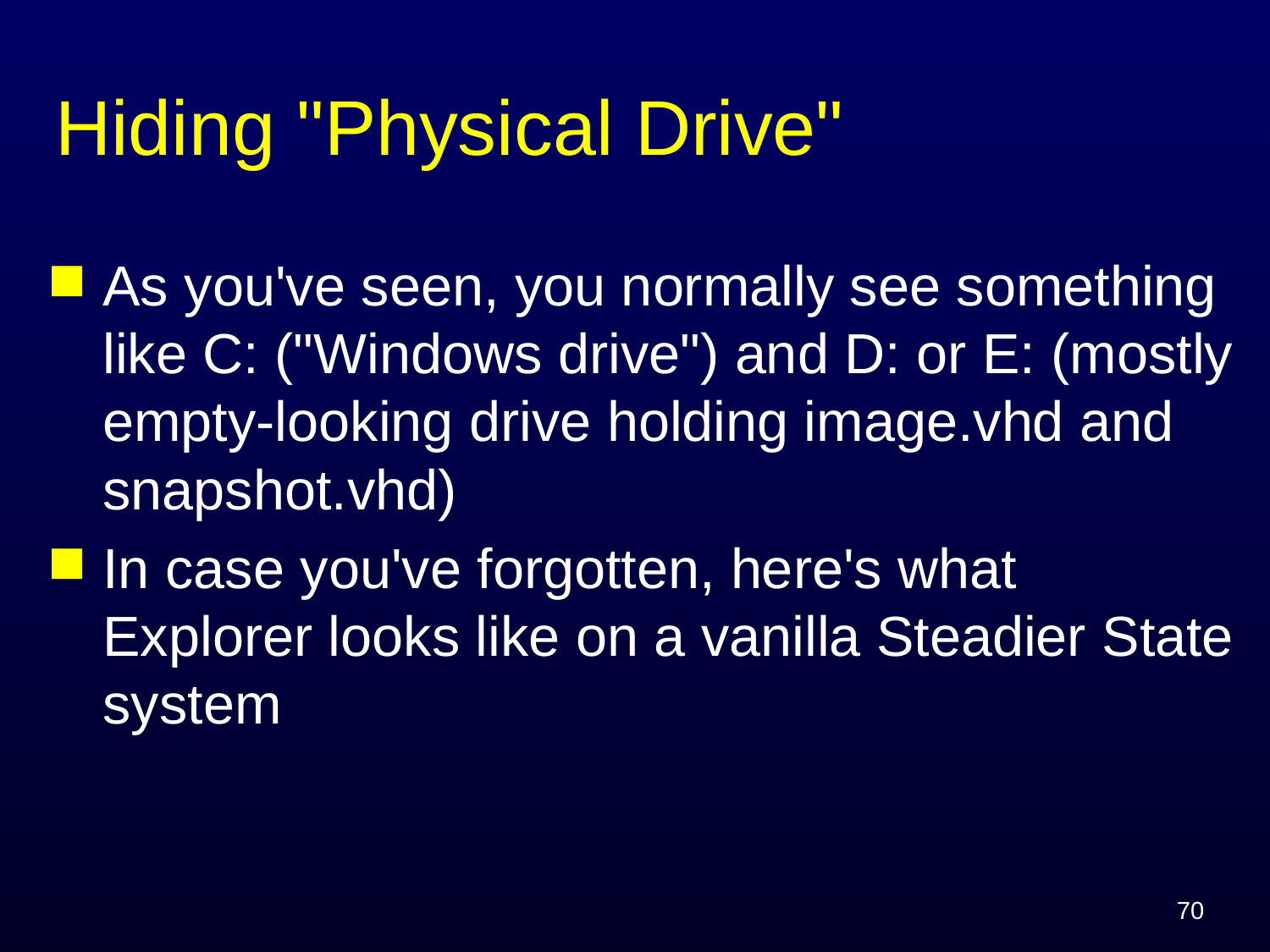

# Hiding "Physical Drive"
As you've seen, you normally see something like C: ("Windows drive") and D: or E: (mostly empty-looking drive holding image.vhd and snapshot.vhd)
In case you've forgotten, here's what Explorer looks like on a vanilla Steadier State system
70